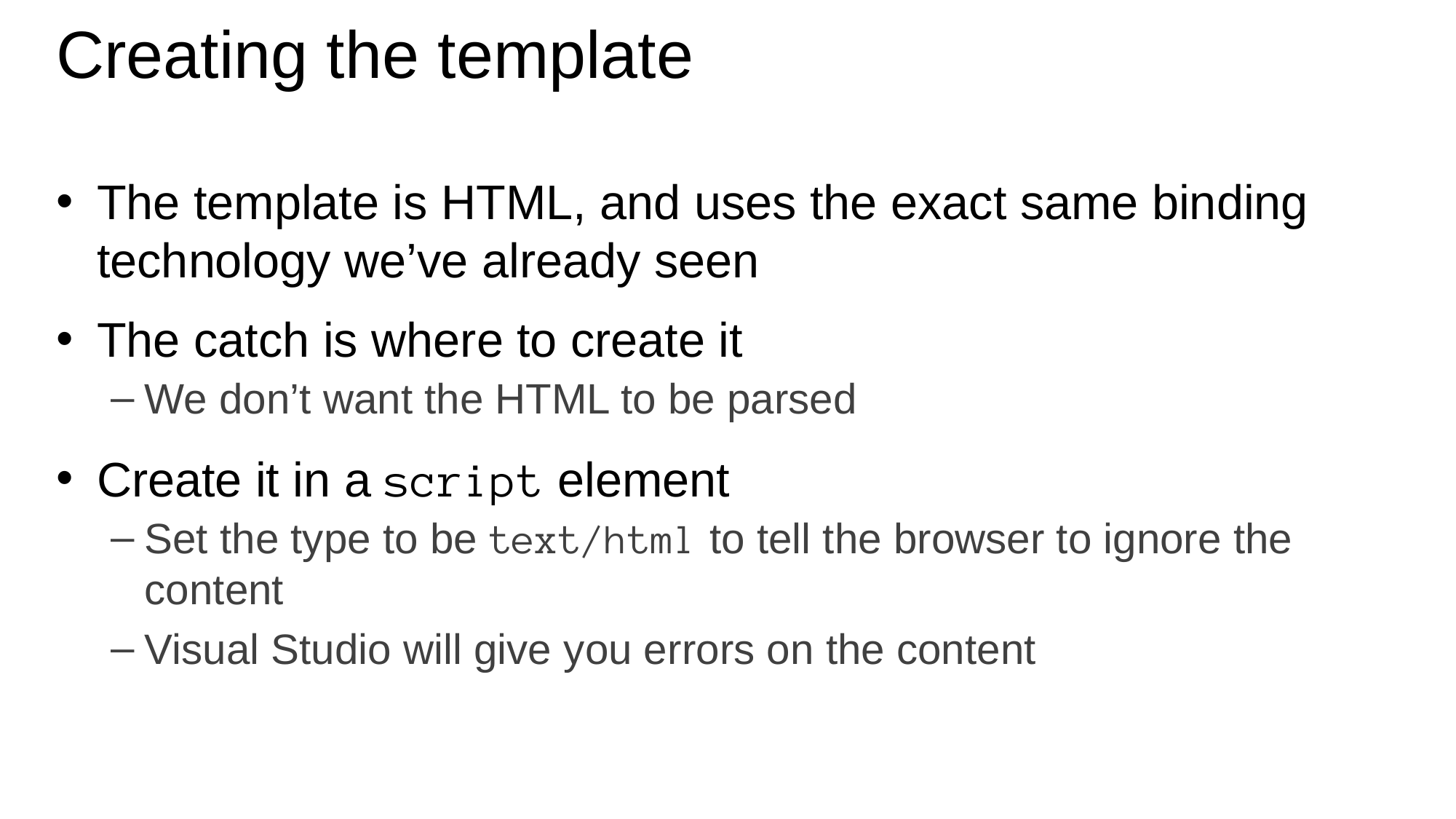

# Creating the template
The template is HTML, and uses the exact same binding technology we’ve already seen
The catch is where to create it
We don’t want the HTML to be parsed
Create it in a script element
Set the type to be text/html to tell the browser to ignore the content
Visual Studio will give you errors on the content